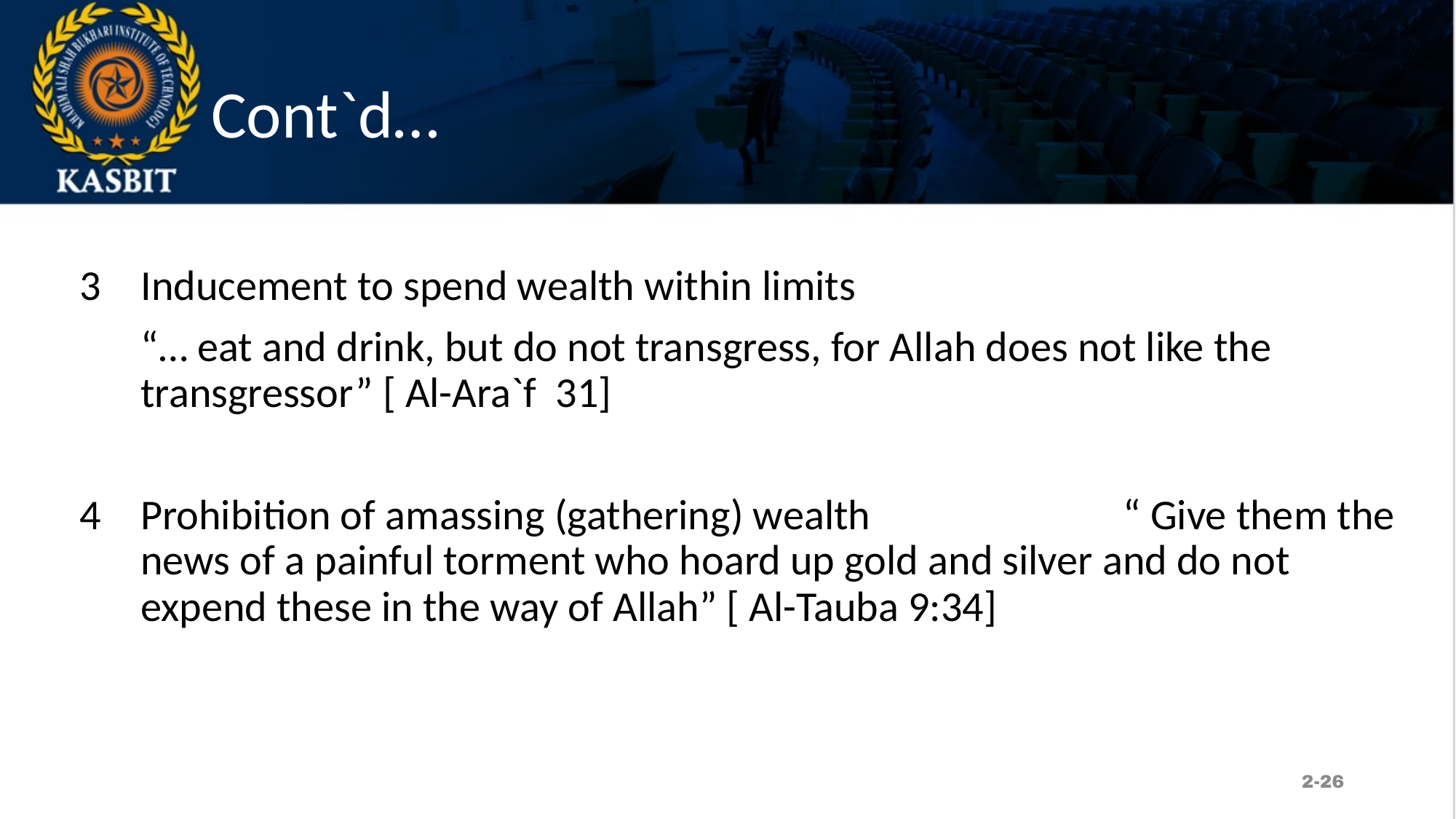

# Cont`d…
Inducement to spend wealth within limits
	“… eat and drink, but do not transgress, for Allah does not like the transgressor” [ Al-Ara`f  31]

Prohibition of amassing (gathering) wealth			“ Give them the news of a painful torment who hoard up gold and silver and do not expend these in the way of Allah” [ Al-Tauba 9:34]

2-26